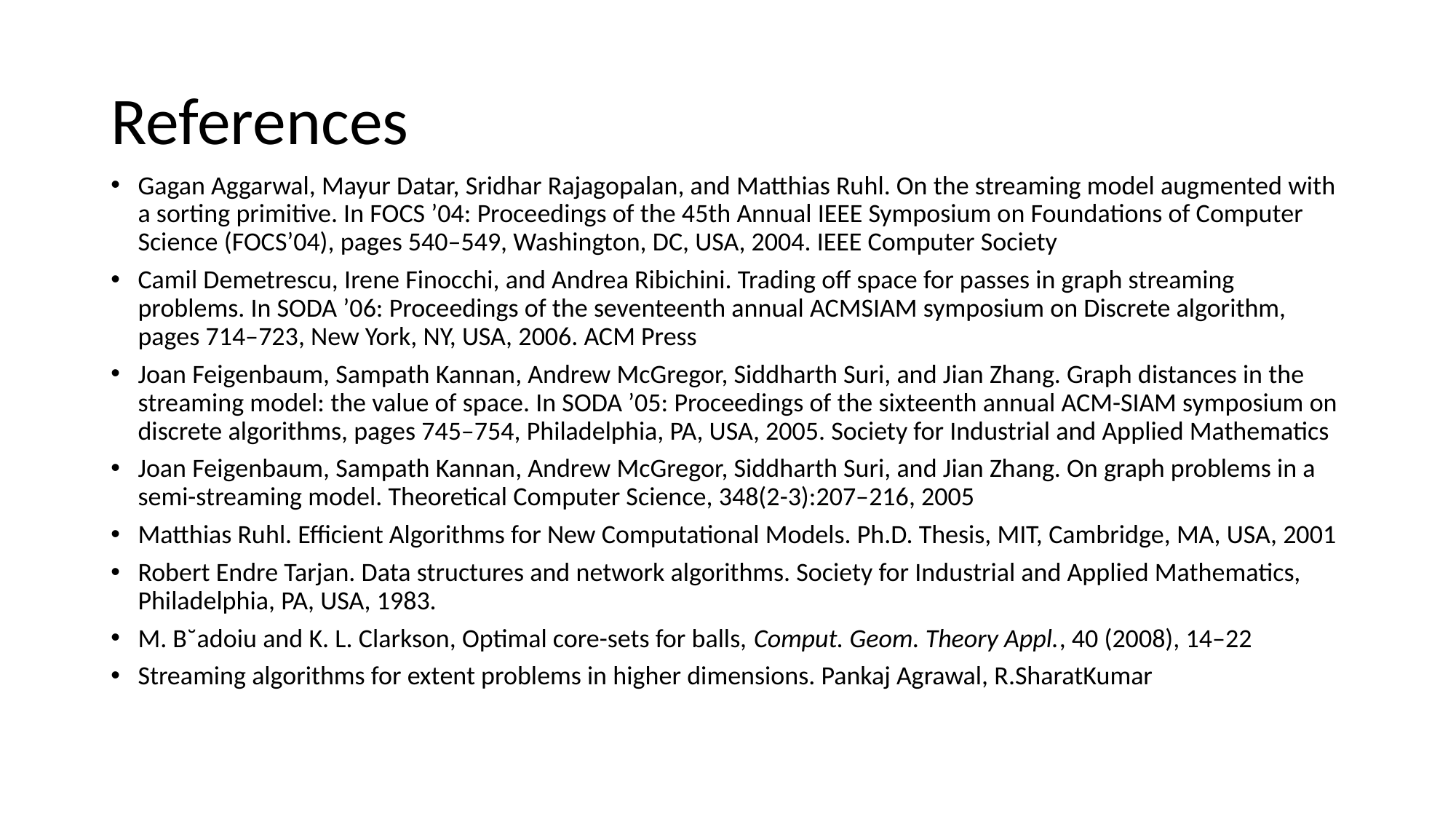

# References
Gagan Aggarwal, Mayur Datar, Sridhar Rajagopalan, and Matthias Ruhl. On the streaming model augmented with a sorting primitive. In FOCS ’04: Proceedings of the 45th Annual IEEE Symposium on Foundations of Computer Science (FOCS’04), pages 540–549, Washington, DC, USA, 2004. IEEE Computer Society
Camil Demetrescu, Irene Finocchi, and Andrea Ribichini. Trading off space for passes in graph streaming problems. In SODA ’06: Proceedings of the seventeenth annual ACMSIAM symposium on Discrete algorithm, pages 714–723, New York, NY, USA, 2006. ACM Press
Joan Feigenbaum, Sampath Kannan, Andrew McGregor, Siddharth Suri, and Jian Zhang. Graph distances in the streaming model: the value of space. In SODA ’05: Proceedings of the sixteenth annual ACM-SIAM symposium on discrete algorithms, pages 745–754, Philadelphia, PA, USA, 2005. Society for Industrial and Applied Mathematics
Joan Feigenbaum, Sampath Kannan, Andrew McGregor, Siddharth Suri, and Jian Zhang. On graph problems in a semi-streaming model. Theoretical Computer Science, 348(2-3):207–216, 2005
Matthias Ruhl. Efficient Algorithms for New Computational Models. Ph.D. Thesis, MIT, Cambridge, MA, USA, 2001
Robert Endre Tarjan. Data structures and network algorithms. Society for Industrial and Applied Mathematics, Philadelphia, PA, USA, 1983.
M. B˘adoiu and K. L. Clarkson, Optimal core-sets for balls, Comput. Geom. Theory Appl., 40 (2008), 14–22
Streaming algorithms for extent problems in higher dimensions. Pankaj Agrawal, R.SharatKumar